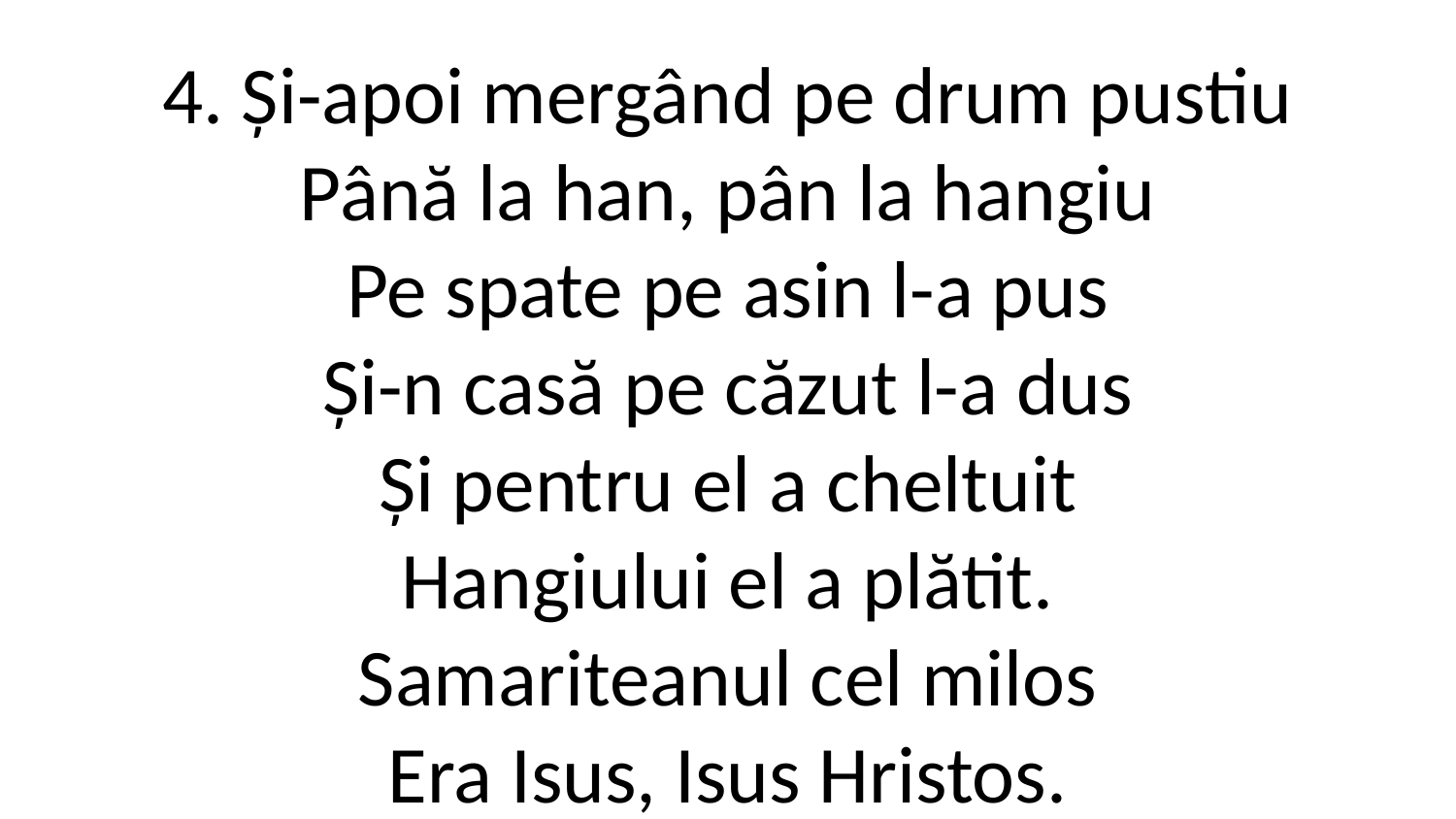

4. Și-apoi mergând pe drum pustiu
Până la han, pân la hangiu
Pe spate pe asin l-a pus
Și-n casă pe căzut l-a dus
Și pentru el a cheltuit
Hangiului el a plătit.
Samariteanul cel milos
Era Isus, Isus Hristos.